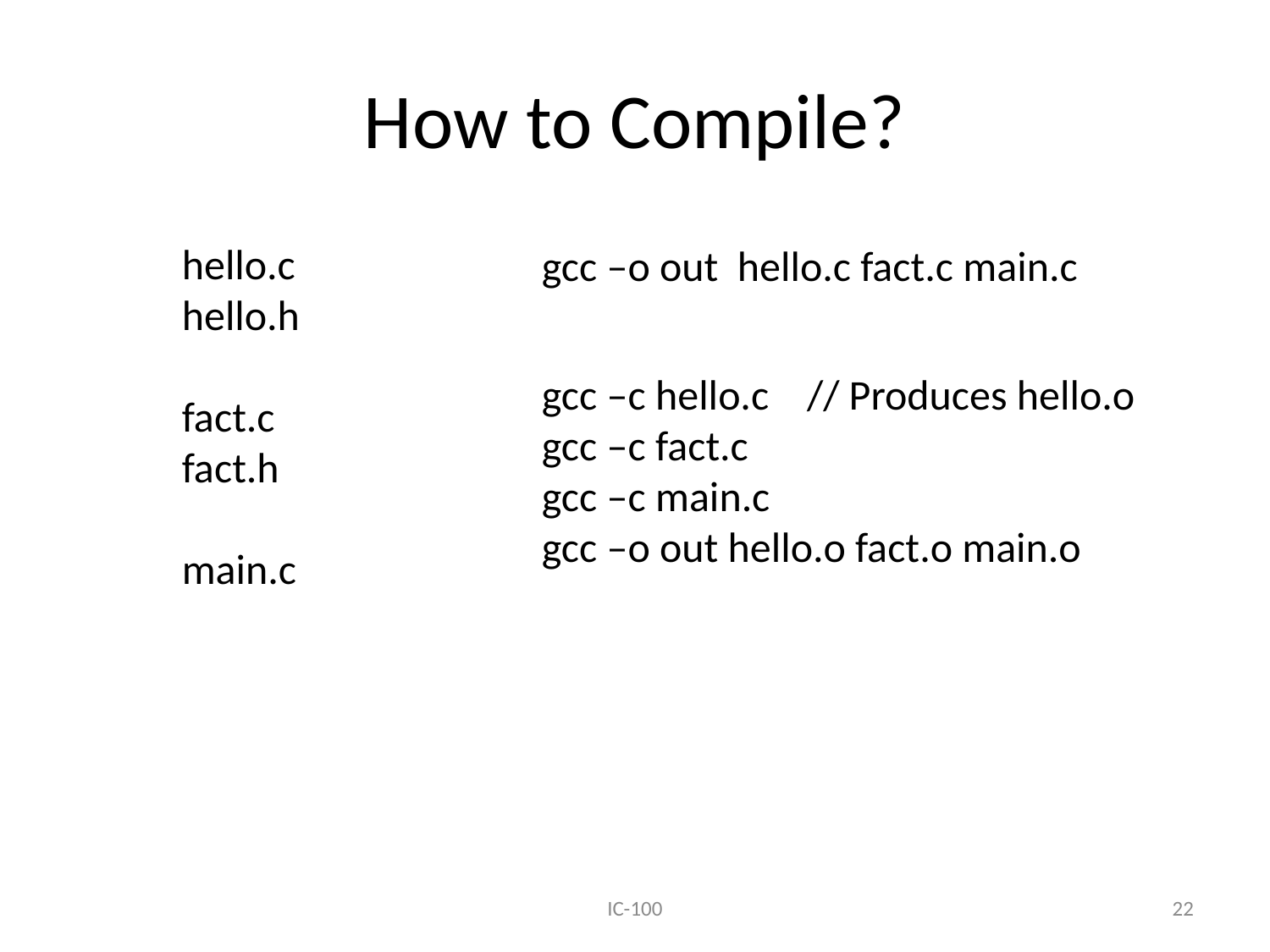

# How to Compile?
hello.c
hello.h

fact.c
fact.h

main.c
gcc –o out  hello.c fact.c main.c
gcc –c hello.c    // Produces hello.o
gcc –c fact.c
gcc –c main.c
gcc –o out hello.o fact.o main.o
IC-100
22